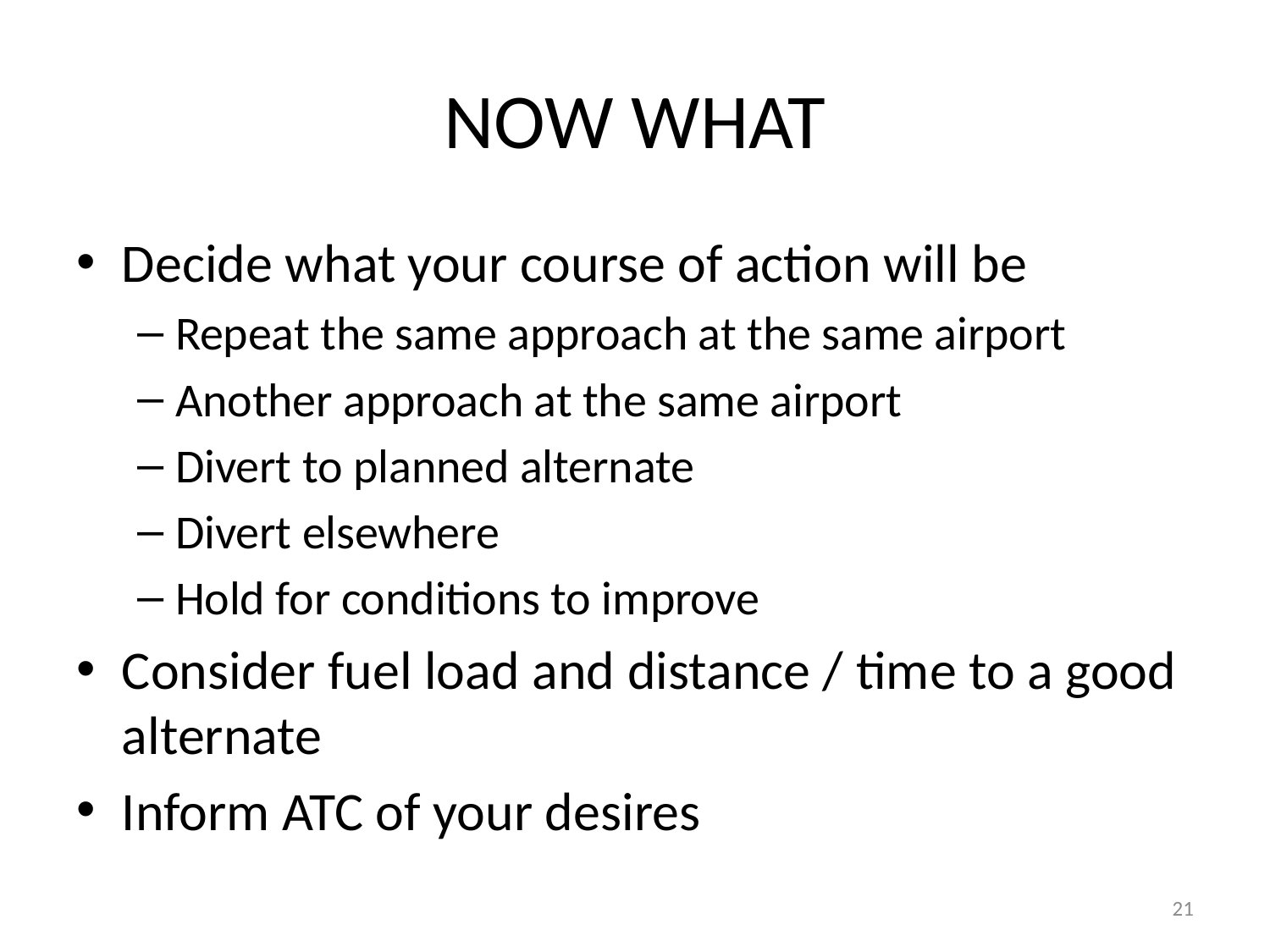

# NOW WHAT
Decide what your course of action will be
Repeat the same approach at the same airport
Another approach at the same airport
Divert to planned alternate
Divert elsewhere
Hold for conditions to improve
Consider fuel load and distance / time to a good alternate
Inform ATC of your desires
21